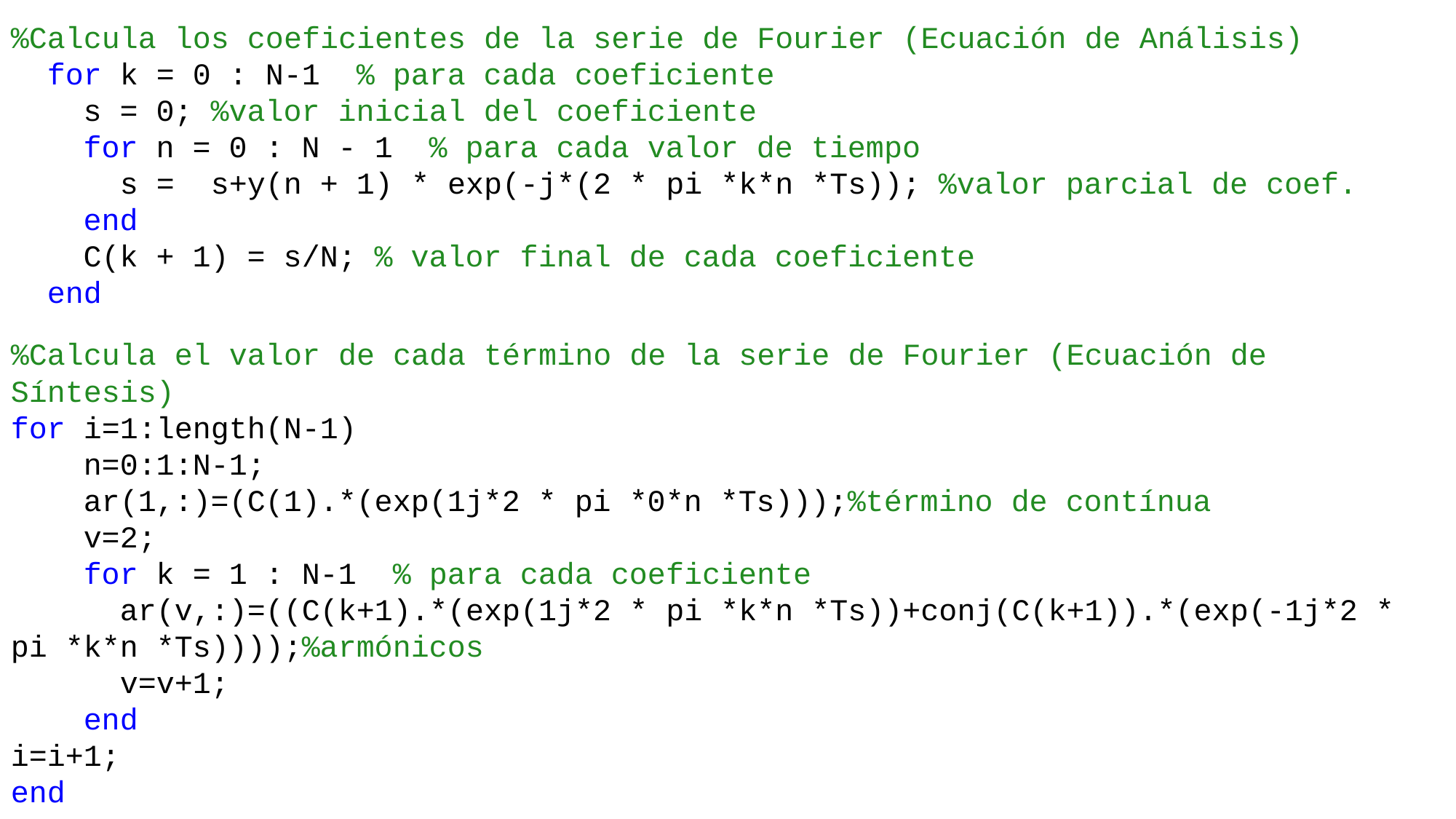

%Calcula los coeficientes de la serie de Fourier (Ecuación de Análisis)
  for k = 0 : N-1  % para cada coeficiente
    s = 0; %valor inicial del coeficiente
    for n = 0 : N - 1  % para cada valor de tiempo
      s =  s+y(n + 1) * exp(-j*(2 * pi *k*n *Ts)); %valor parcial de coef.
    end
    C(k + 1) = s/N; % valor final de cada coeficiente
  end
%Calcula el valor de cada término de la serie de Fourier (Ecuación de Síntesis)
for i=1:length(N-1)
    n=0:1:N-1;
    ar(1,:)=(C(1).*(exp(1j*2 * pi *0*n *Ts)));%término de contínua
    v=2;
    for k = 1 : N-1  % para cada coeficiente
      ar(v,:)=((C(k+1).*(exp(1j*2 * pi *k*n *Ts))+conj(C(k+1)).*(exp(-1j*2 * pi *k*n *Ts))));%armónicos
      v=v+1;
    end
i=i+1;
end